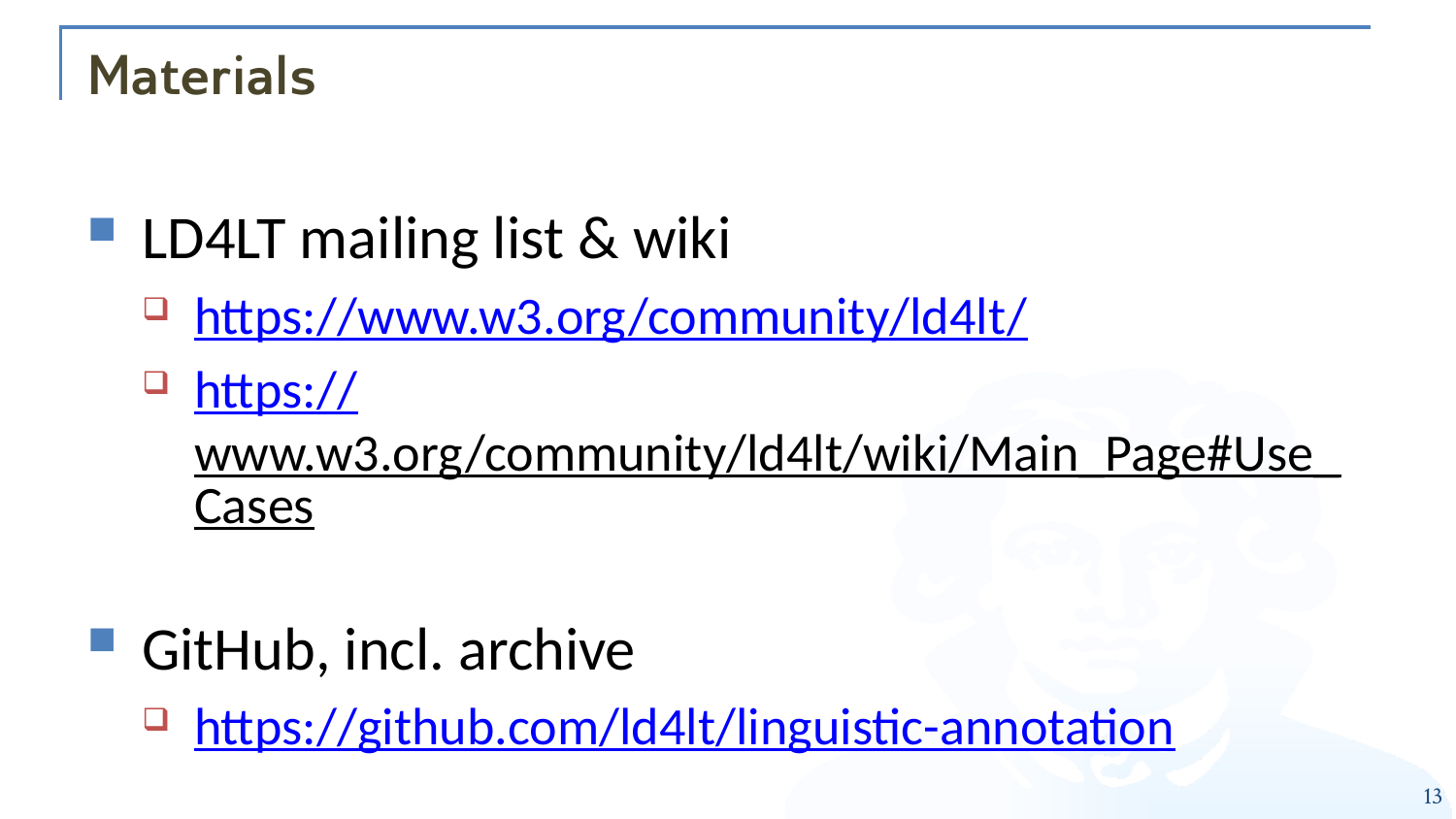

# Materials
LD4LT mailing list & wiki
https://www.w3.org/community/ld4lt/
https://www.w3.org/community/ld4lt/wiki/Main_Page#Use_Cases
GitHub, incl. archive
https://github.com/ld4lt/linguistic-annotation
13